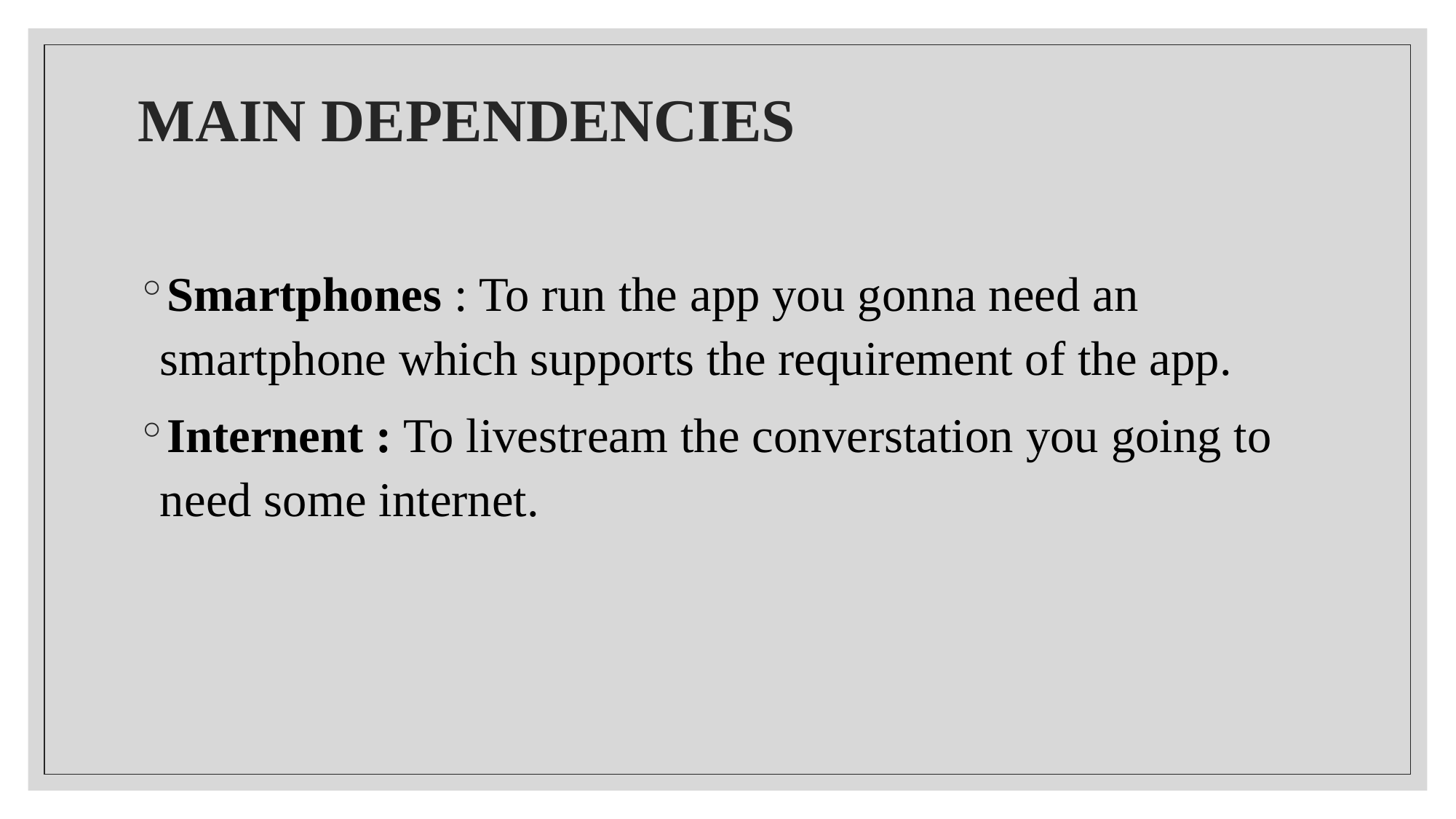

# MAIN DEPENDENCIES
Smartphones : To run the app you gonna need an smartphone which supports the requirement of the app.
Internent : To livestream the converstation you going to need some internet.